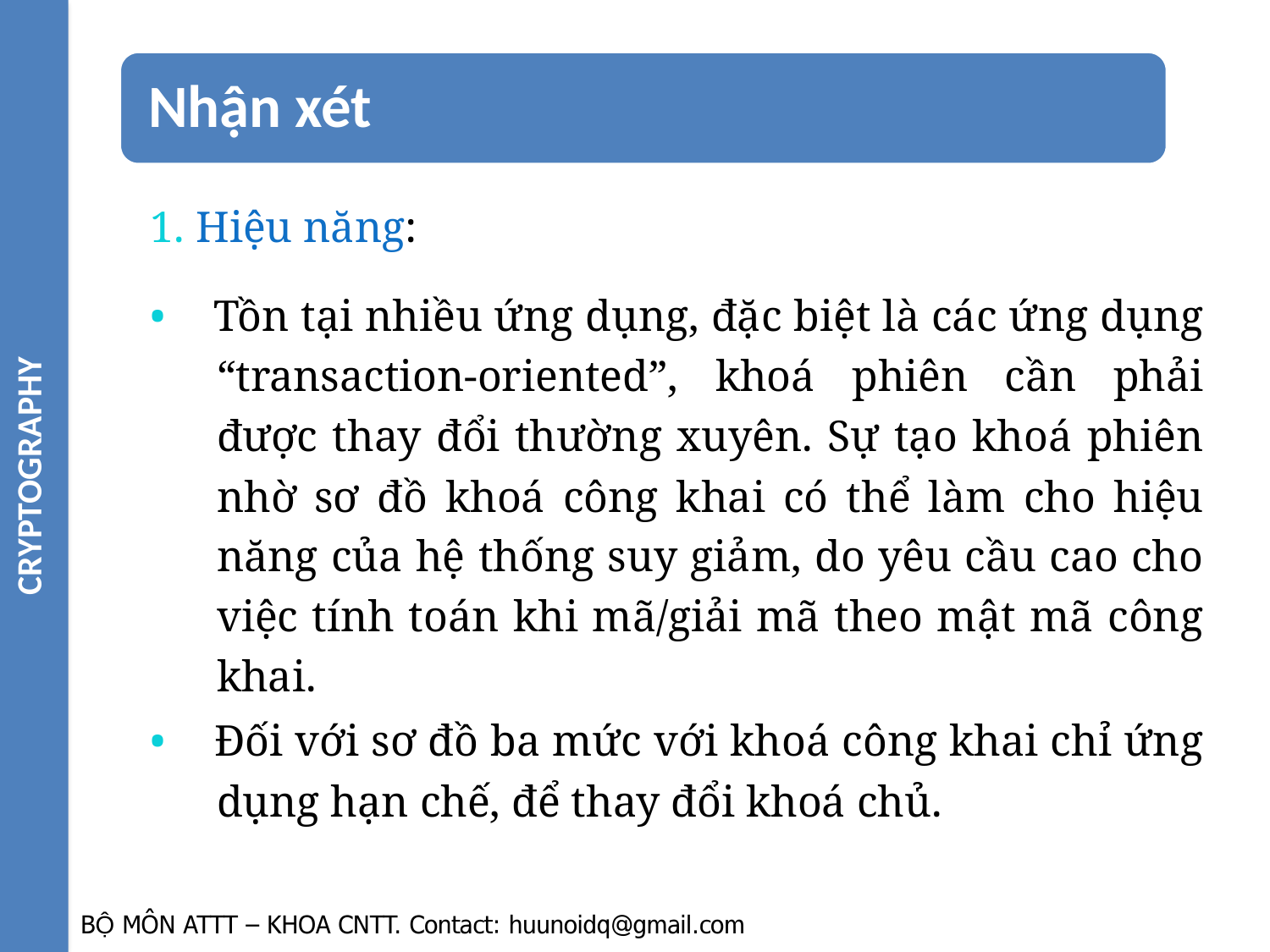

CRYPTOGRAPHY
Nhận xét
1. Hiệu năng:
•    Tồn tại nhiều ứng dụng, đặc biệt là các ứng dụng “transaction-oriented”, khoá phiên cần phải được thay đổi thường xuyên. Sự tạo khoá phiên nhờ sơ đồ khoá công khai có thể làm cho hiệu năng của hệ thống suy giảm, do yêu cầu cao cho việc tính toán khi mã/giải mã theo mật mã công khai.
•    Đối với sơ đồ ba mức với khoá công khai chỉ ứng dụng hạn chế, để thay đổi khoá chủ.
BỘ MÔN ATTT – KHOA CNTT. Contact: huunoidq@gmail.com